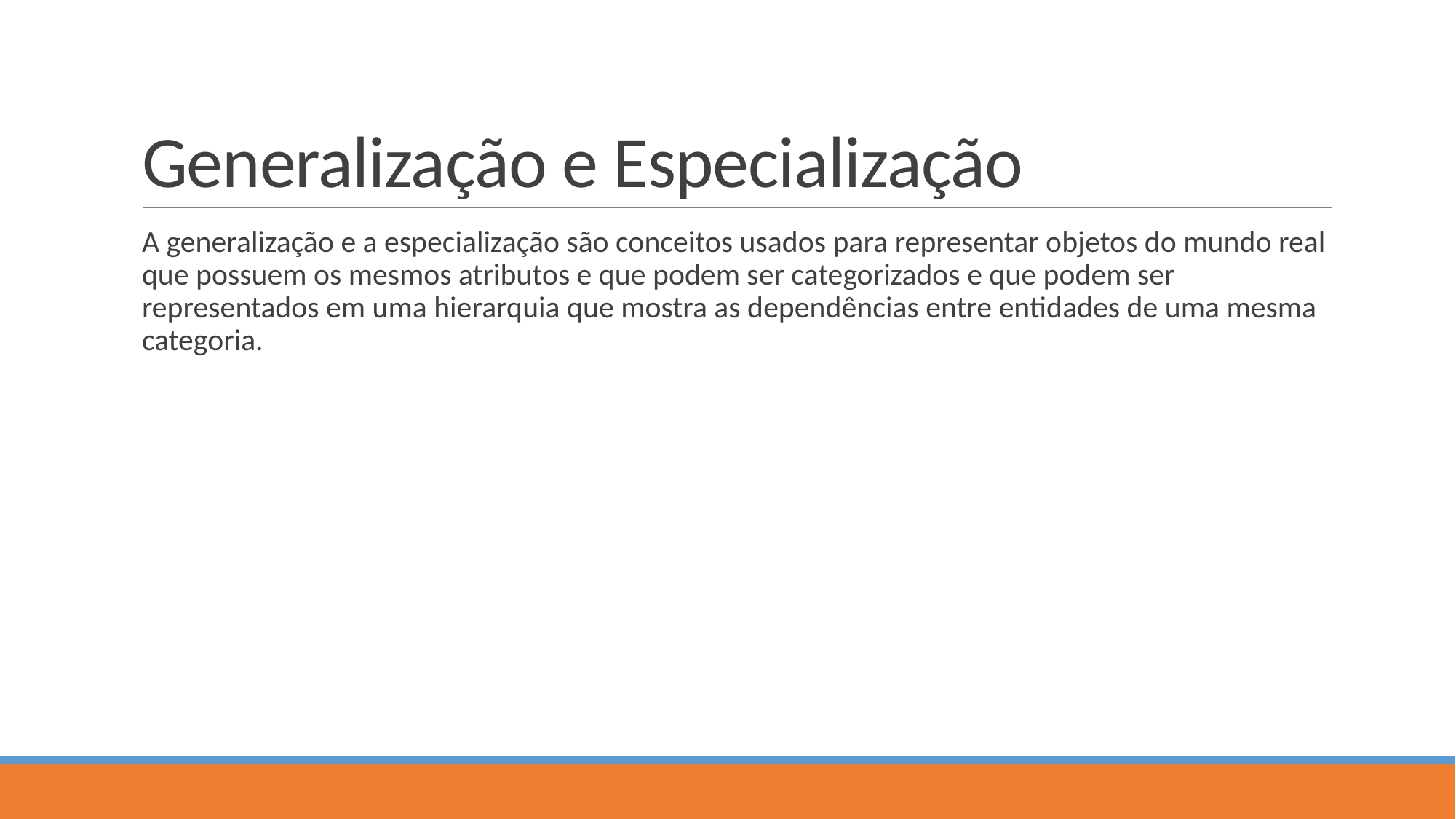

# Generalização e Especialização
A generalização e a especialização são conceitos usados para representar objetos do mundo real que possuem os mesmos atributos e que podem ser categorizados e que podem ser representados em uma hierarquia que mostra as dependências entre entidades de uma mesma categoria.